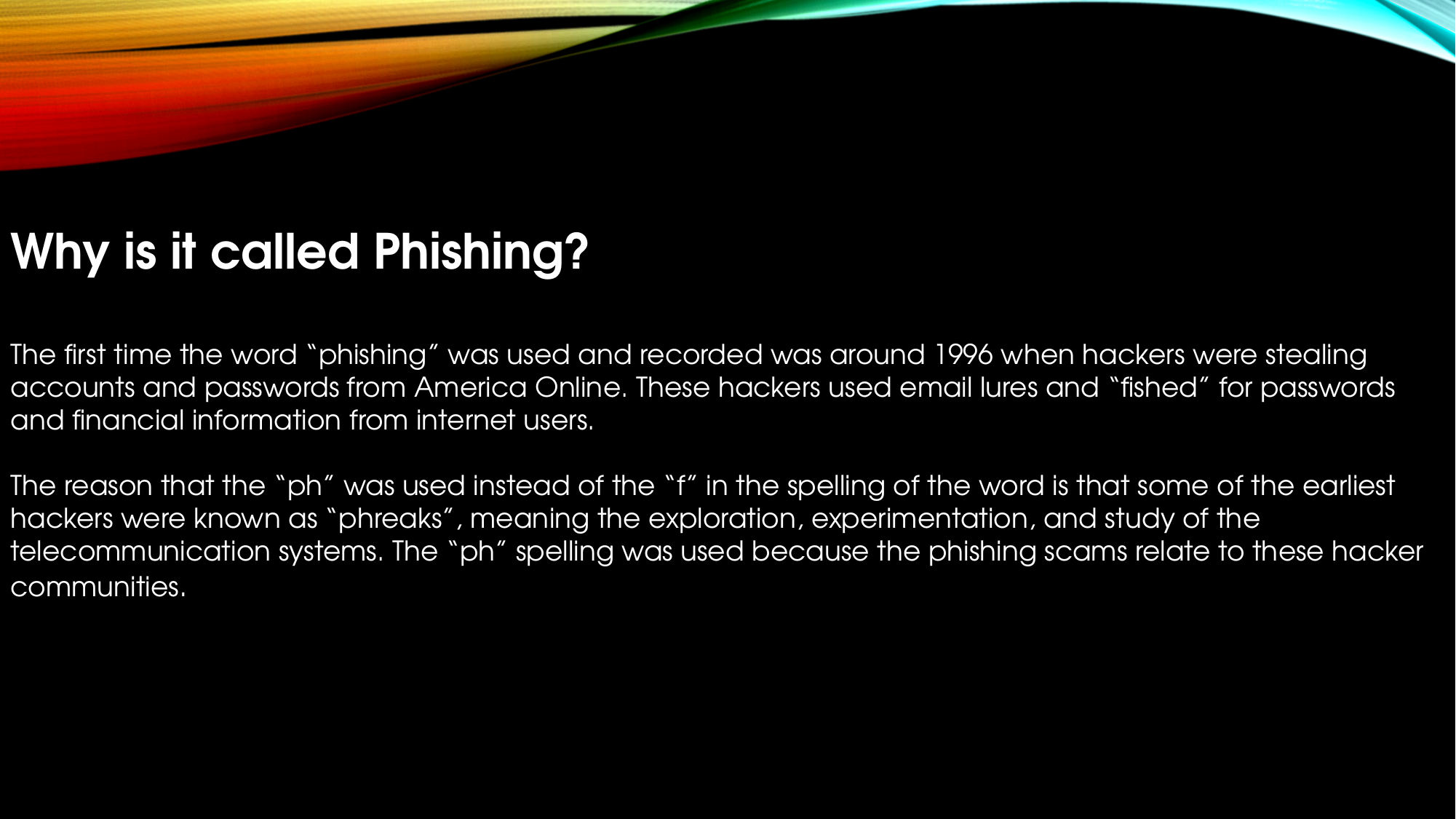

Why is it called Phishing?

The first time the word “phishing” was used and recorded was around 1996 when hackers were stealing accounts and passwords from America Online. These hackers used email lures and “fished” for passwords and financial information from internet users.

The reason that the “ph” was used instead of the “f” in the spelling of the word is that some of the earliest hackers were known as “phreaks”, meaning the exploration, experimentation, and study of the telecommunication systems. The “ph” spelling was used because the phishing scams relate to these hacker communities.